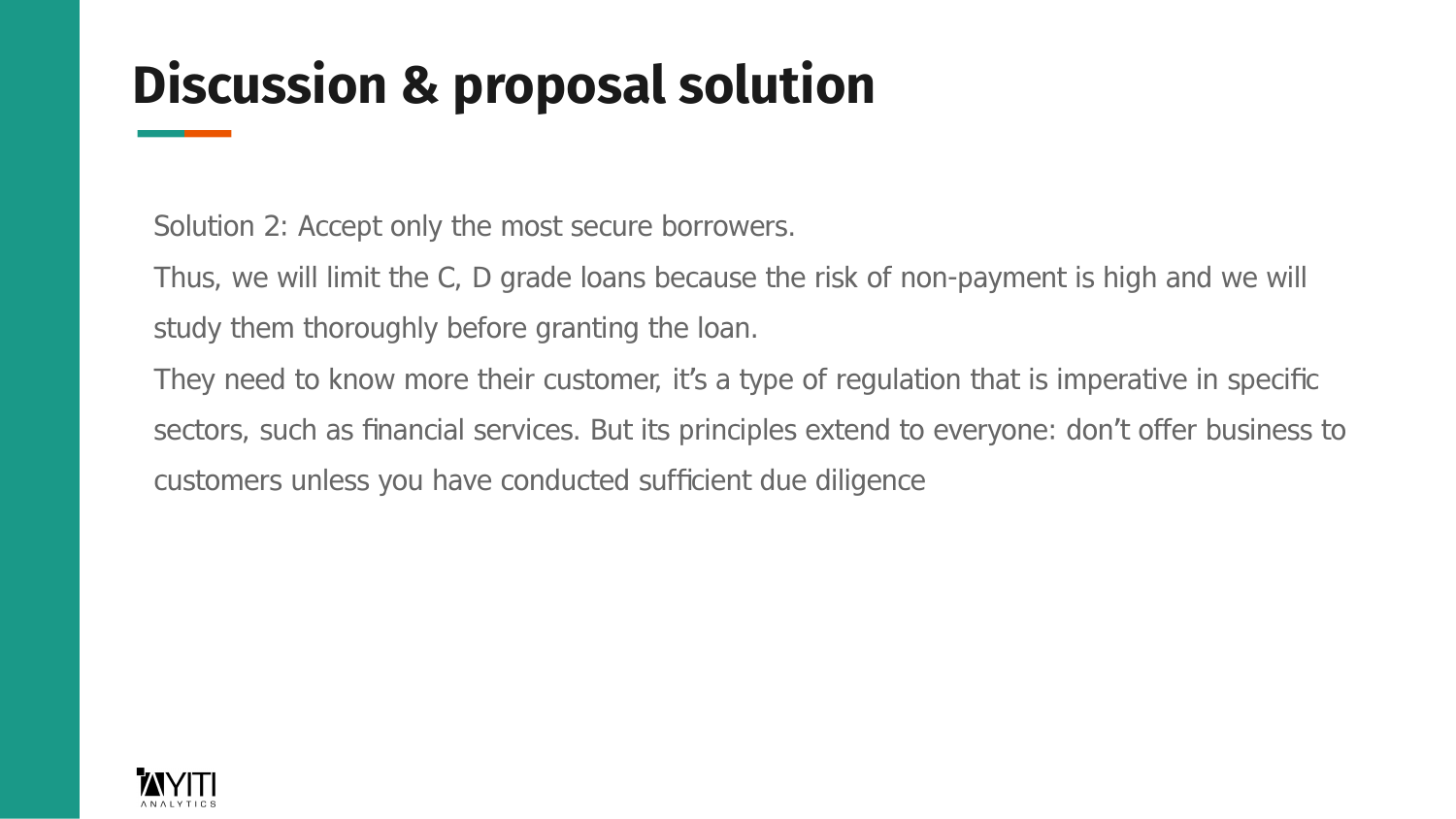

# Discussion & proposal solution
Solution 2: Accept only the most secure borrowers.
Thus, we will limit the C, D grade loans because the risk of non-payment is high and we will study them thoroughly before granting the loan.
They need to know more their customer, it’s a type of regulation that is imperative in specific sectors, such as financial services. But its principles extend to everyone: don’t offer business to customers unless you have conducted sufficient due diligence